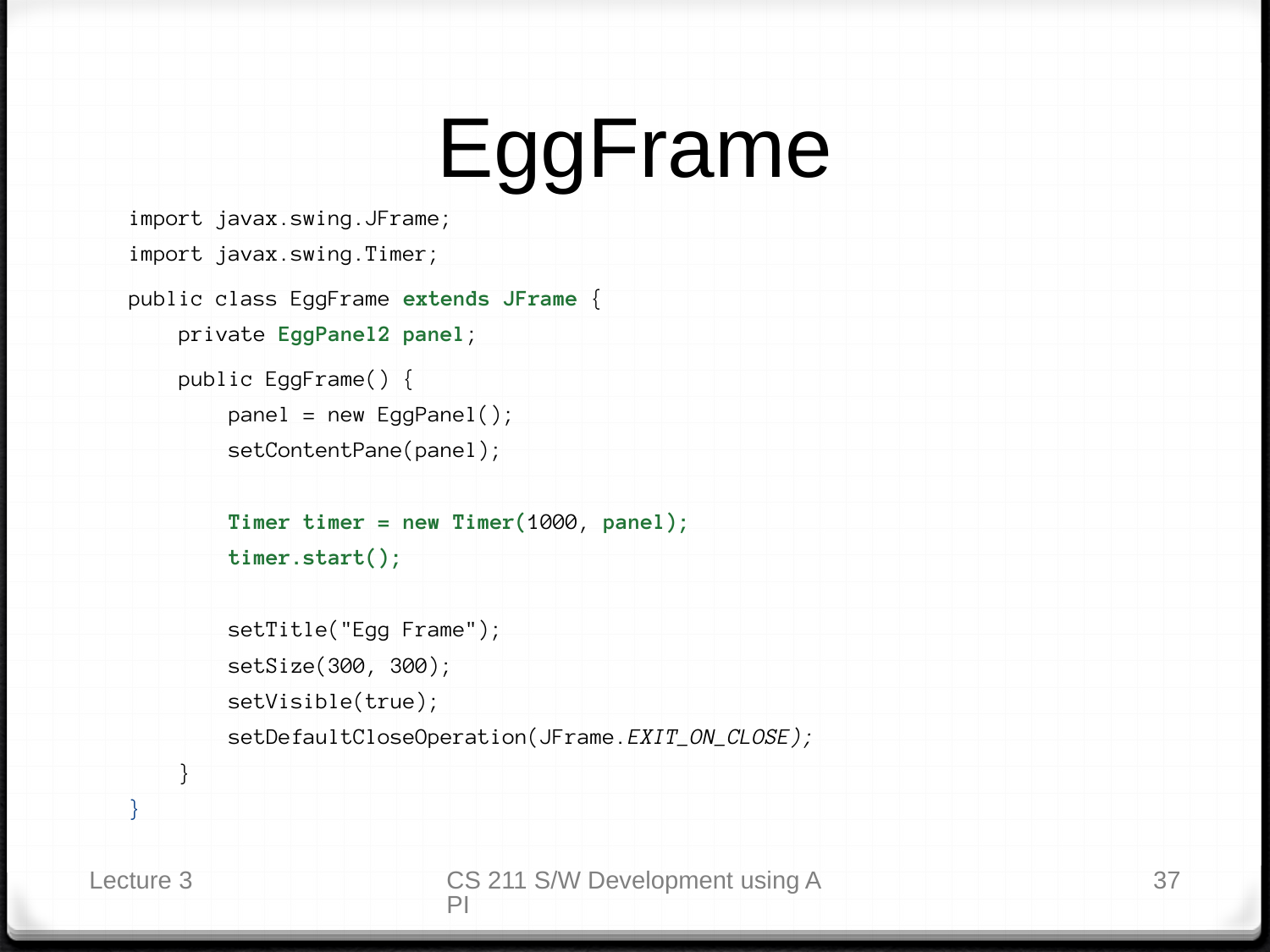

# EggFrame
import javax.swing.JFrame;
import javax.swing.Timer;
public class EggFrame extends JFrame {
    private EggPanel2 panel;
    public EggFrame() {
        panel = new EggPanel();
        setContentPane(panel);

        Timer timer = new Timer(1000, panel);
        timer.start();

        setTitle("Egg Frame");
        setSize(300, 300);
        setVisible(true);
        setDefaultCloseOperation(JFrame.EXIT_ON_CLOSE);
    }
}
Lecture 3
CS 211 S/W Development using API
37